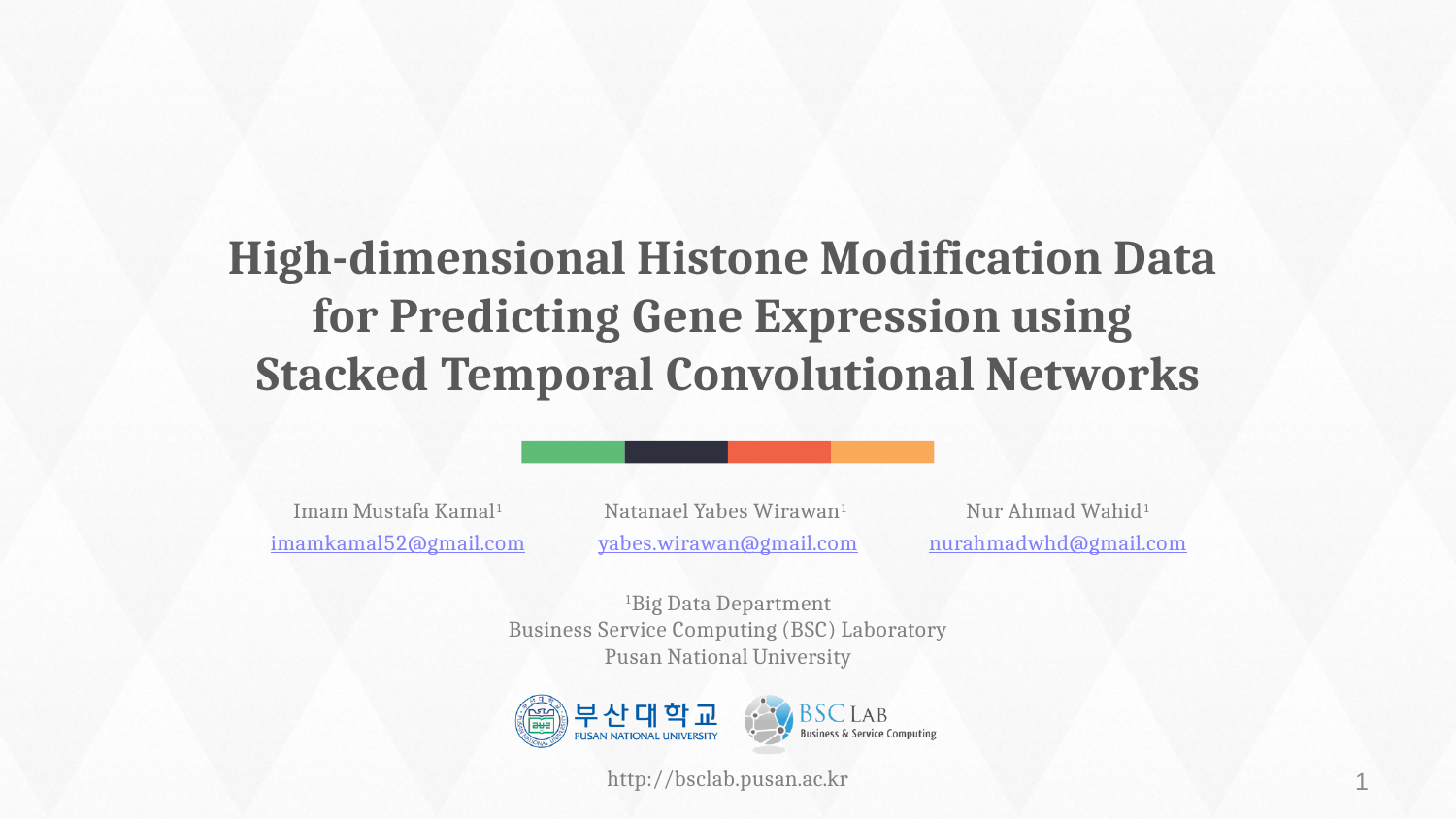

# High-dimensional Histone Modification Data for Predicting Gene Expression using Stacked Temporal Convolutional Networks
Imam Mustafa Kamal1
imamkamal52@gmail.com

Natanael Yabes Wirawan1
yabes.wirawan@gmail.com

Nur Ahmad Wahid1
nurahmadwhd@gmail.com
1Big Data Department
Business Service Computing (BSC) Laboratory
Pusan National University
1